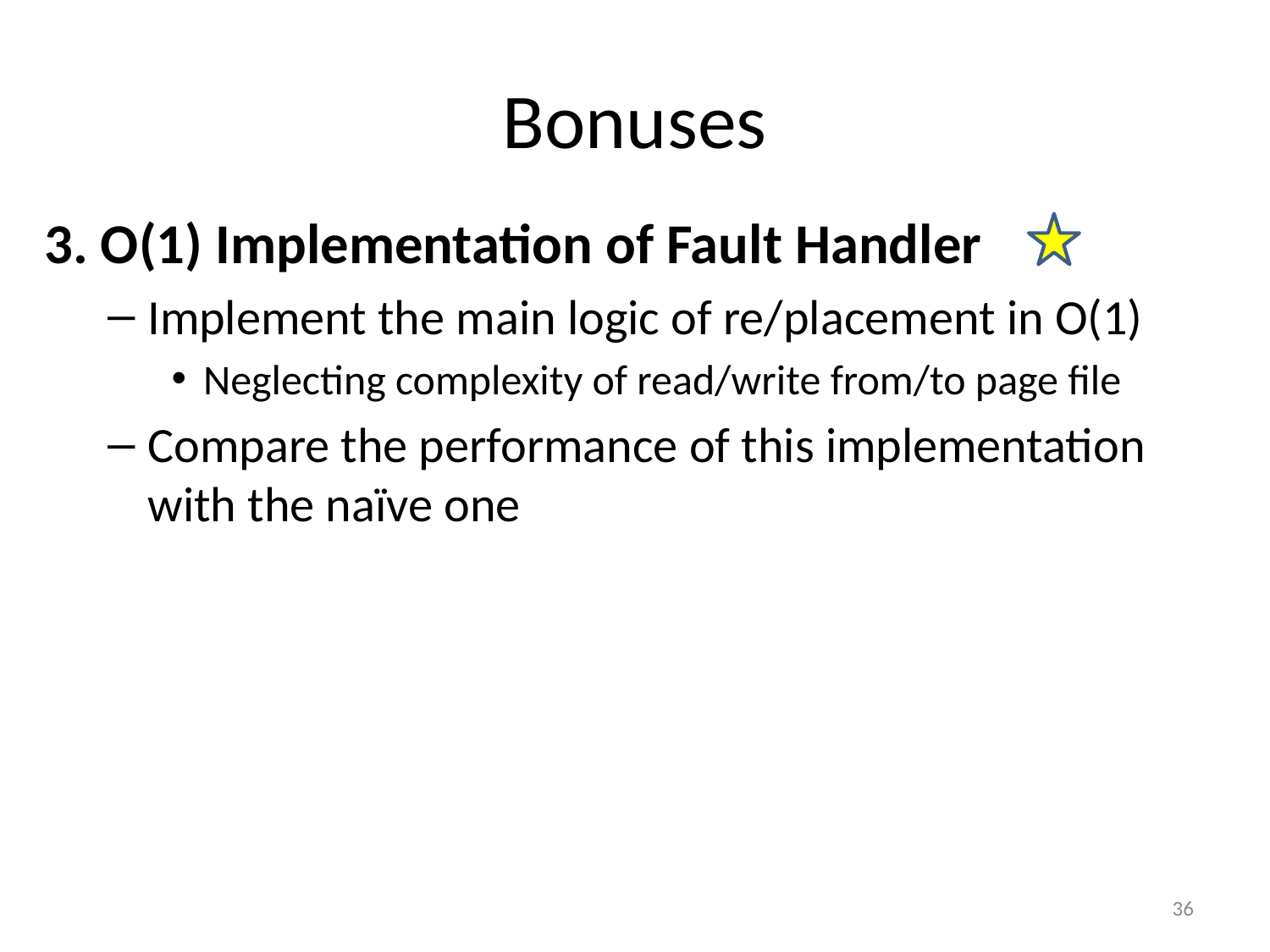

# Bonuses
3. O(1) Implementation of Fault Handler
Implement the main logic of re/placement in O(1)
Neglecting complexity of read/write from/to page file
Compare the performance of this implementation with the naïve one

36